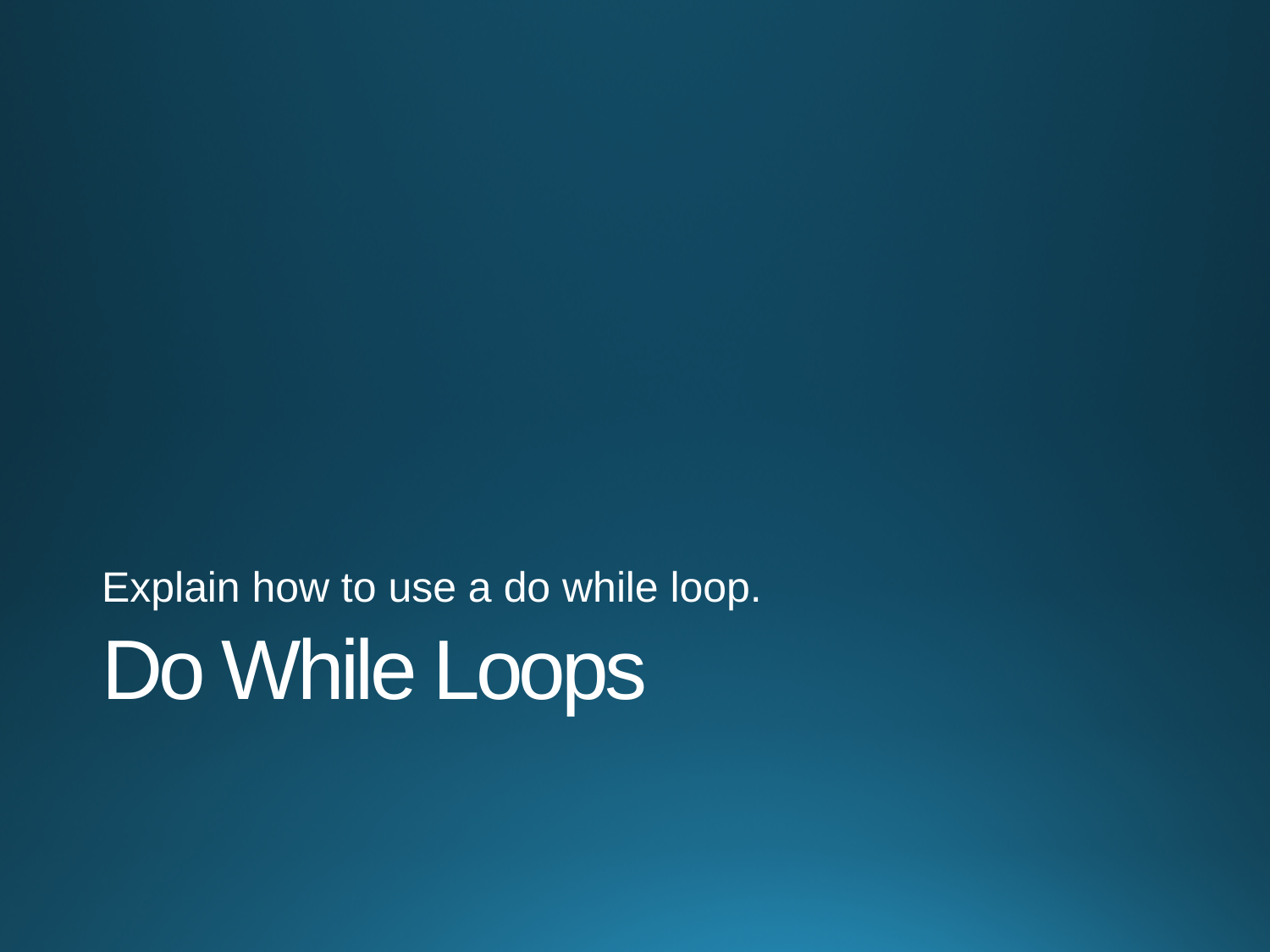

Explain how to use a do while loop.
# Do While Loops